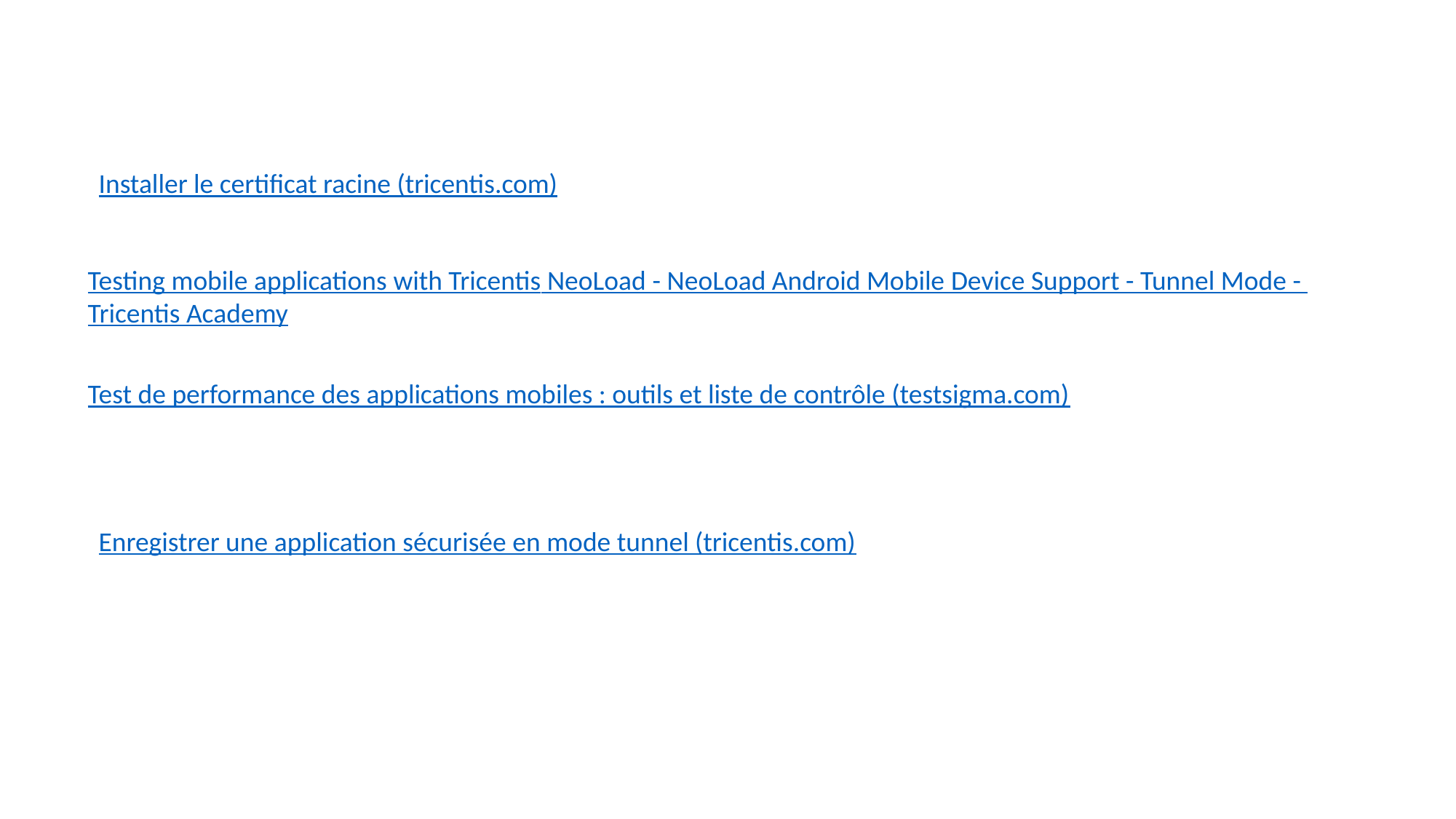

Installer le certificat racine (tricentis.com)
Testing mobile applications with Tricentis NeoLoad - NeoLoad Android Mobile Device Support - Tunnel Mode - Tricentis Academy
Test de performance des applications mobiles : outils et liste de contrôle (testsigma.com)
Enregistrer une application sécurisée en mode tunnel (tricentis.com)